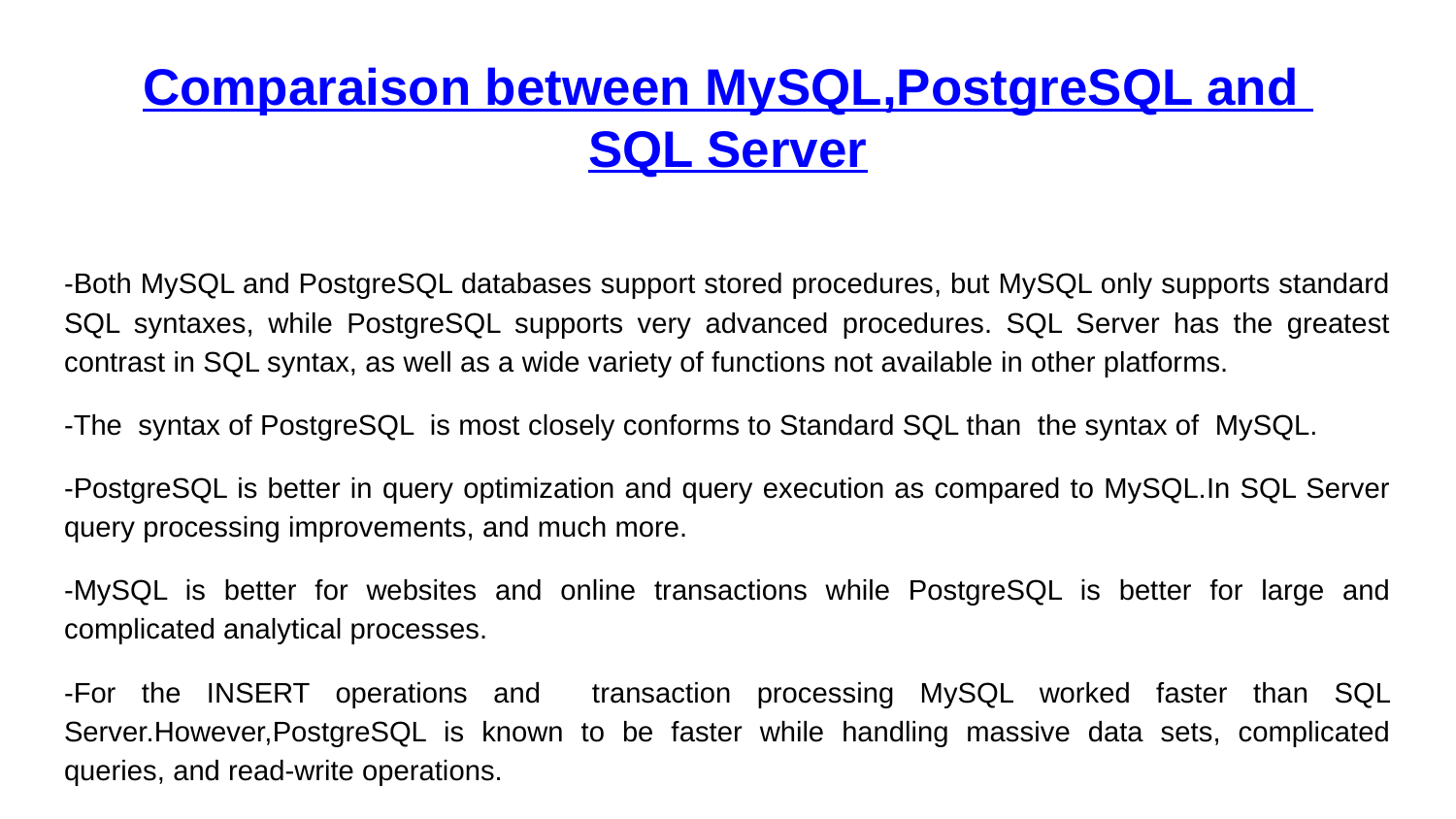

# Comparaison between MySQL,PostgreSQL and
SQL Server

-Both MySQL and PostgreSQL databases support stored procedures, but MySQL only supports standard SQL syntaxes, while PostgreSQL supports very advanced procedures. SQL Server has the greatest contrast in SQL syntax, as well as a wide variety of functions not available in other platforms.
-The  syntax of PostgreSQL  is most closely conforms to Standard SQL than  the syntax of  MySQL.
-PostgreSQL is better in query optimization and query execution as compared to MySQL.In SQL Server query processing improvements, and much more.
-MySQL is better for websites and online transactions while PostgreSQL is better for large and complicated analytical processes.
-For the INSERT operations and  transaction processing MySQL worked faster than SQL Server.However,PostgreSQL is known to be faster while handling massive data sets, complicated queries, and read-write operations.